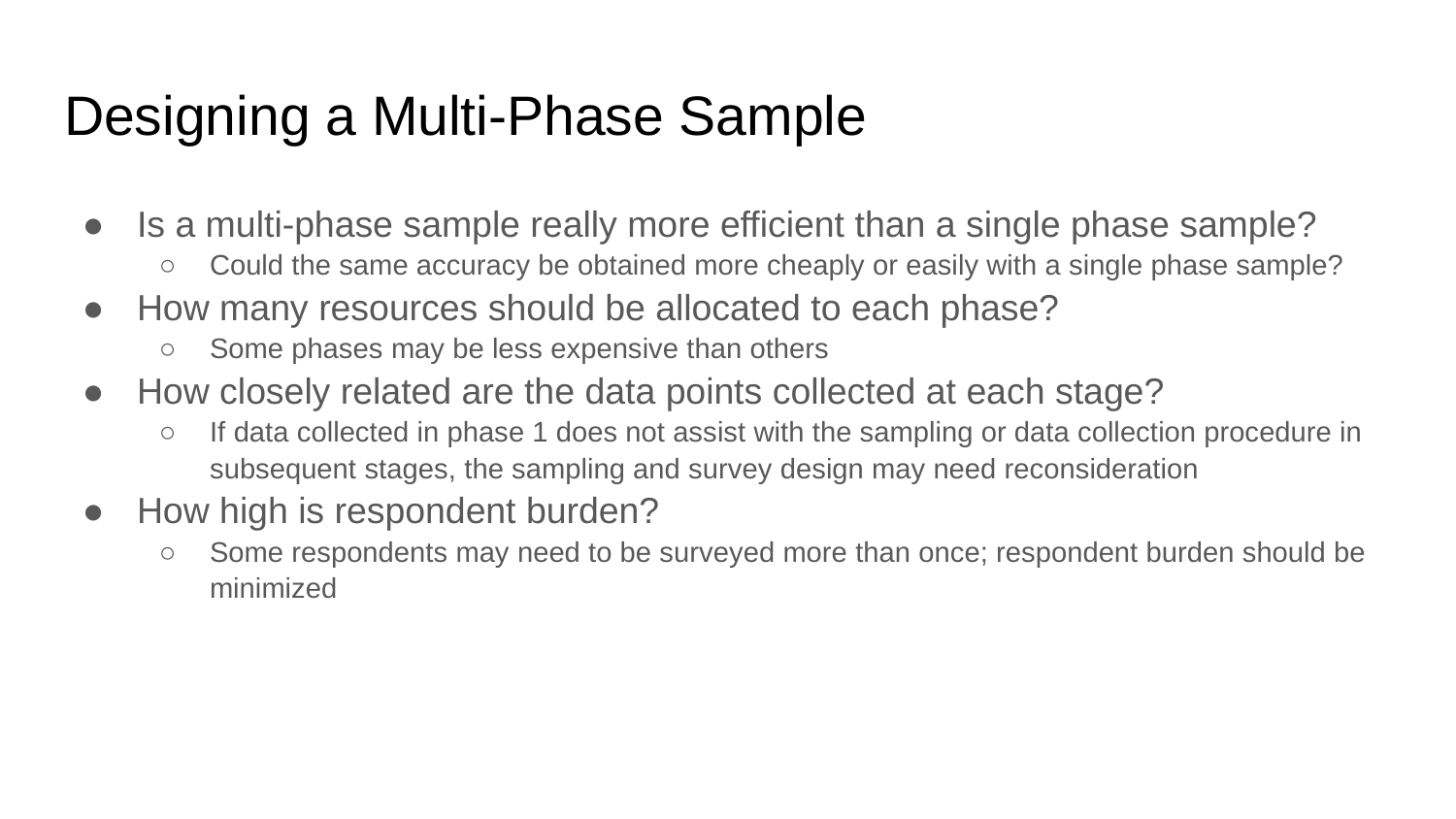

# Designing a Multi-Phase Sample
Is a multi-phase sample really more efficient than a single phase sample?
Could the same accuracy be obtained more cheaply or easily with a single phase sample?
How many resources should be allocated to each phase?
Some phases may be less expensive than others
How closely related are the data points collected at each stage?
If data collected in phase 1 does not assist with the sampling or data collection procedure in subsequent stages, the sampling and survey design may need reconsideration
How high is respondent burden?
Some respondents may need to be surveyed more than once; respondent burden should be minimized